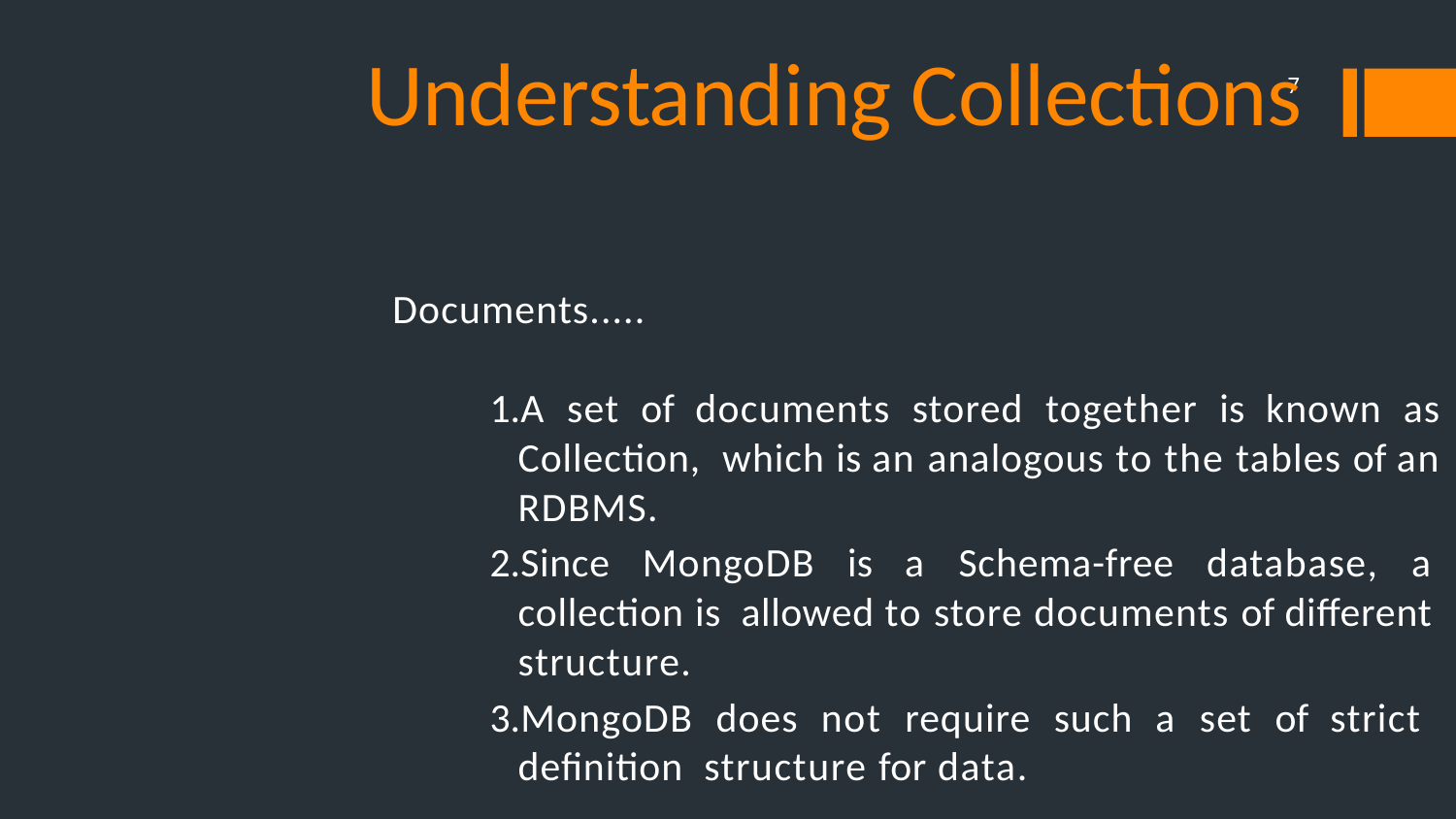

Understanding Collections
7
Documents.....

A set of documents stored together is known as Collection,  which is an analogous to the tables of an RDBMS.
Since MongoDB is a Schema-free database, a collection is  allowed to store documents of different structure.
MongoDB does not require such a set of strict definition  structure for data.